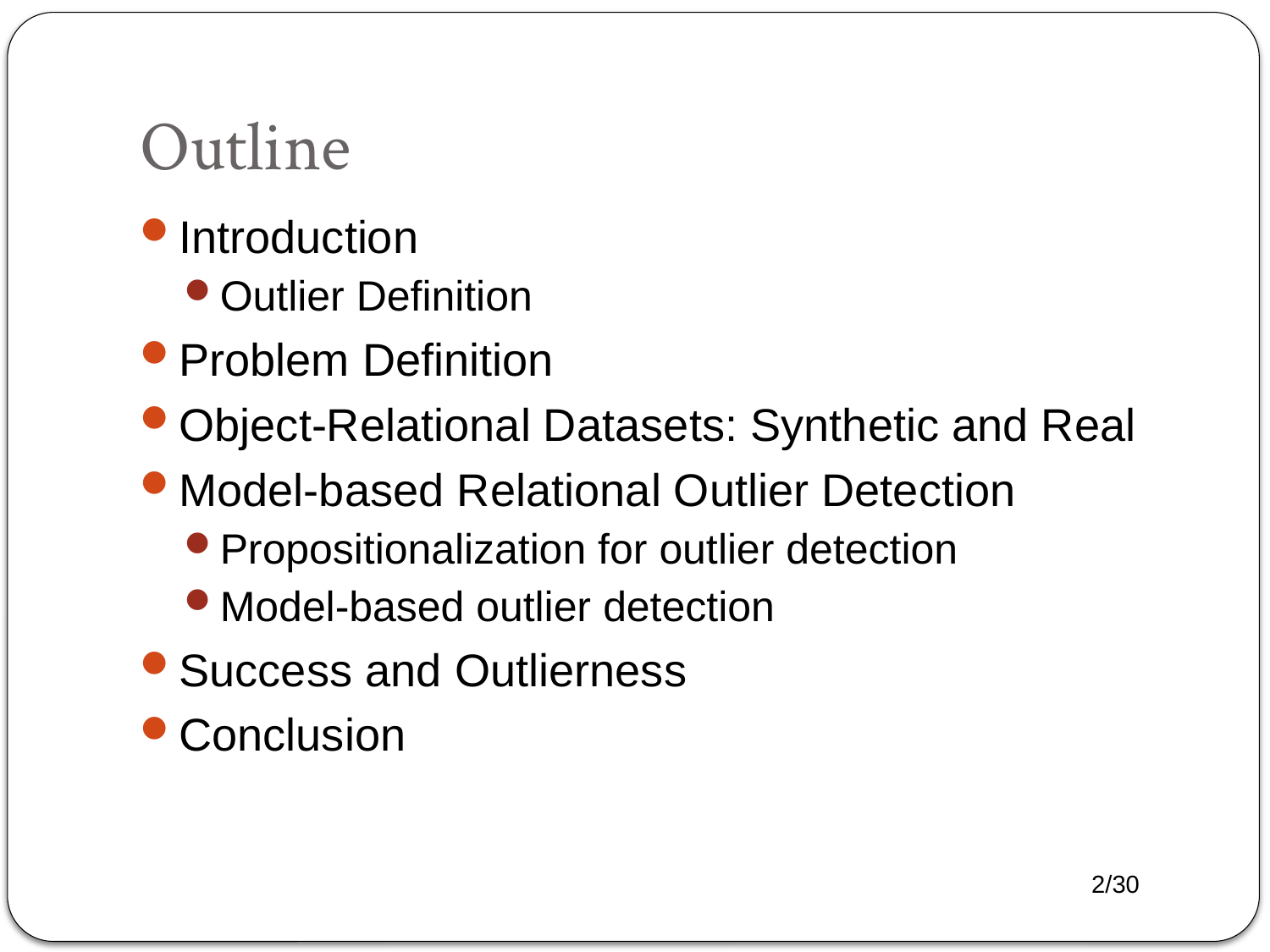

# Outline
Introduction
Outlier Definition
Problem Definition
Object-Relational Datasets: Synthetic and Real
Model-based Relational Outlier Detection
Propositionalization for outlier detection
Model-based outlier detection
Success and Outlierness
Conclusion